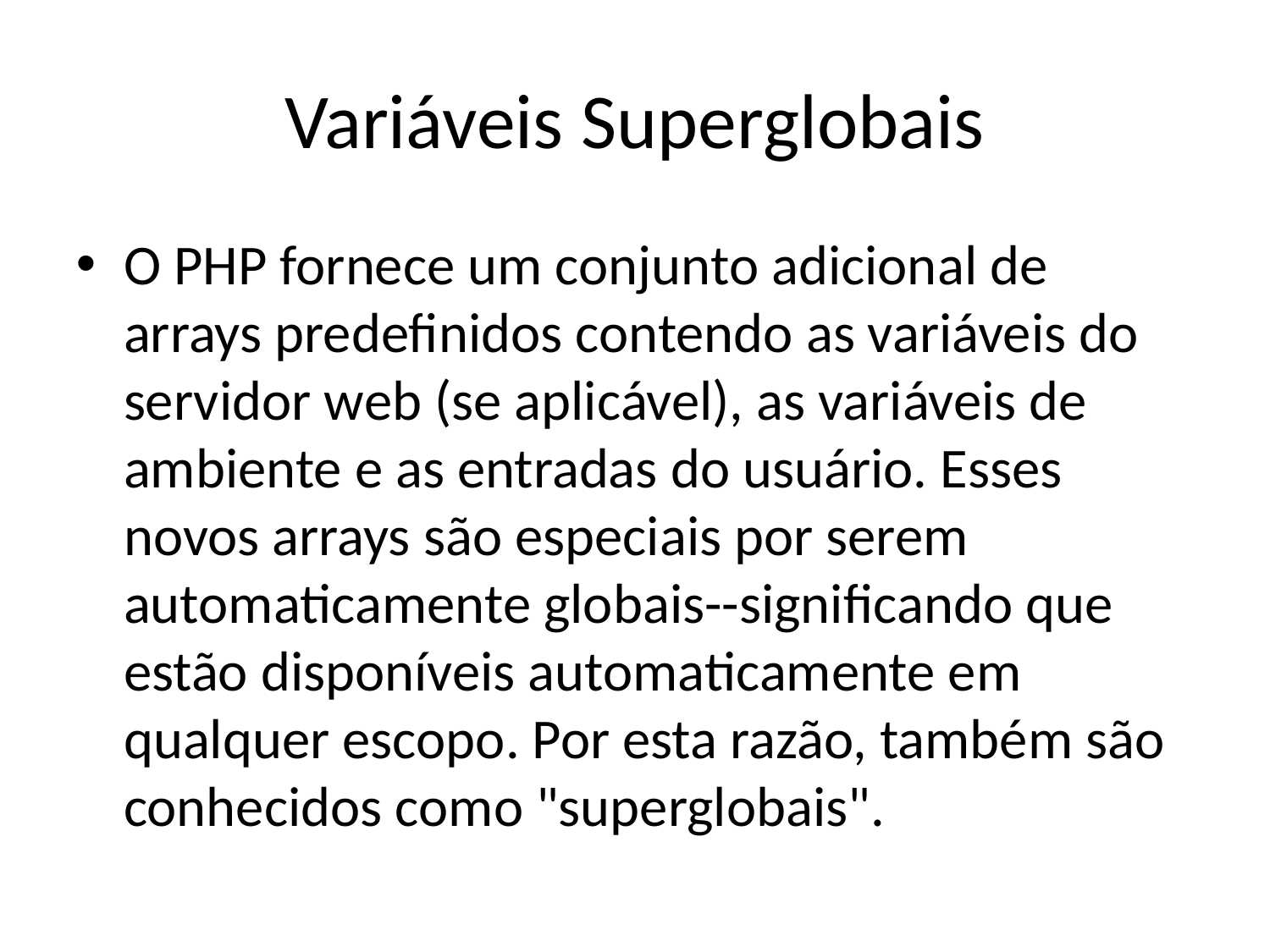

# Variáveis Superglobais
O PHP fornece um conjunto adicional de arrays predefinidos contendo as variáveis do servidor web (se aplicável), as variáveis de ambiente e as entradas do usuário. Esses novos arrays são especiais por serem automaticamente globais--significando que estão disponíveis automaticamente em qualquer escopo. Por esta razão, também são conhecidos como "superglobais".